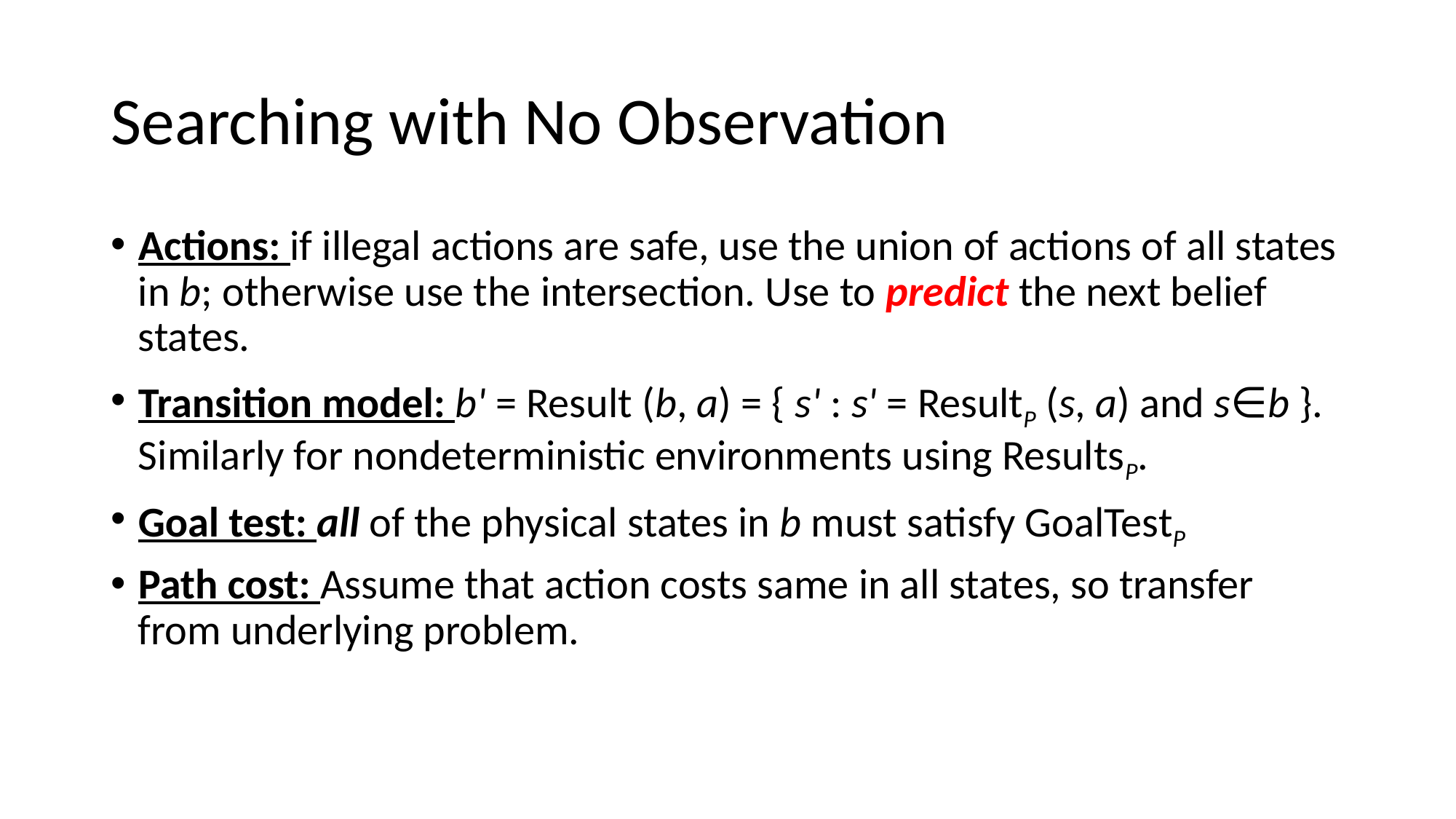

# Searching with No Observation
Actions: if illegal actions are safe, use the union of actions of all states in b; otherwise use the intersection. Use to predict the next belief states.
Transition model: b' = Result (b, a) = { s' : s' = ResultP (s, a) and s∈b }. Similarly for nondeterministic environments using ResultsP.
Goal test: all of the physical states in b must satisfy GoalTestP
Path cost: Assume that action costs same in all states, so transfer from underlying problem.